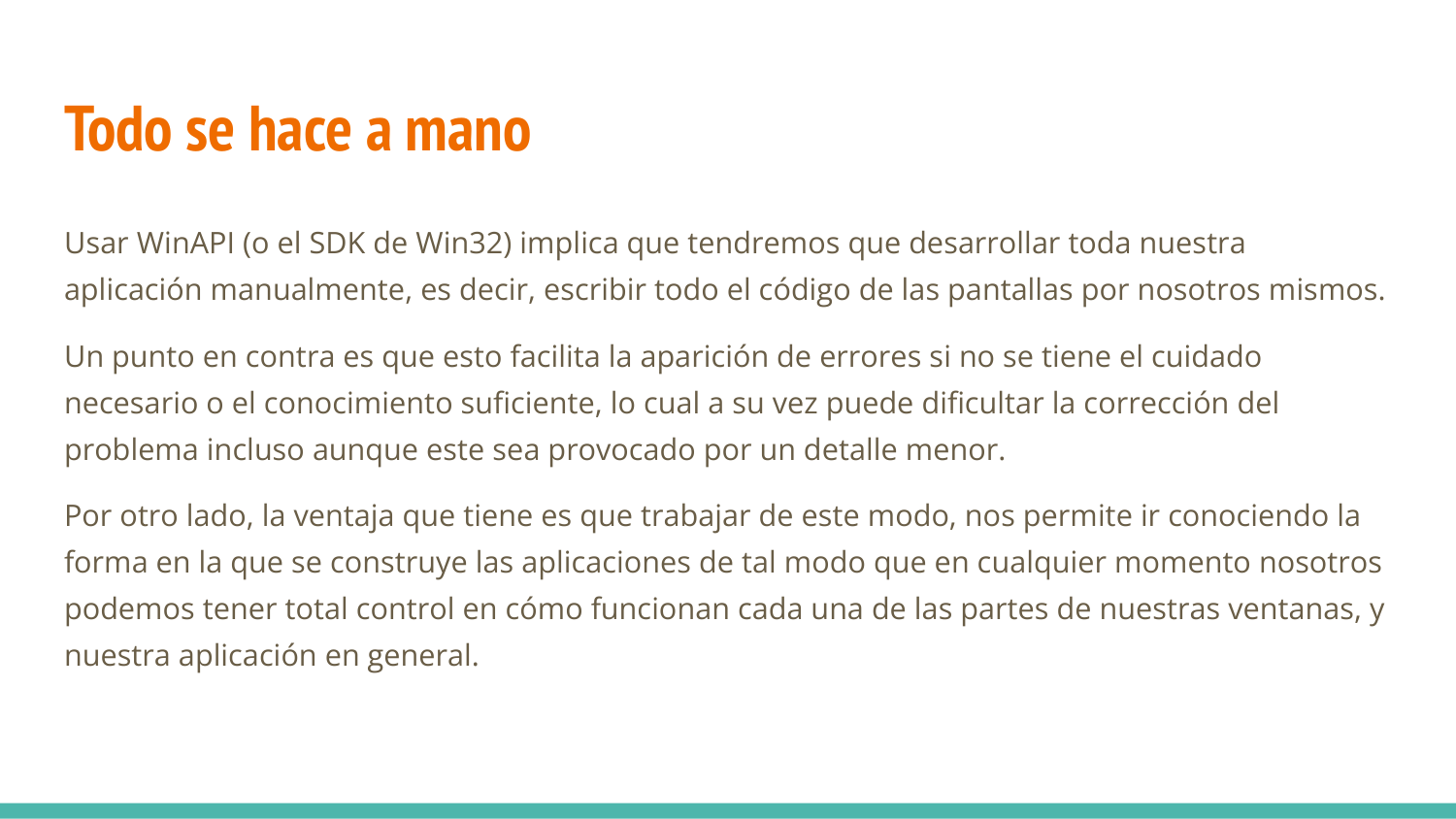

# Todo se hace a mano
Usar WinAPI (o el SDK de Win32) implica que tendremos que desarrollar toda nuestra aplicación manualmente, es decir, escribir todo el código de las pantallas por nosotros mismos.
Un punto en contra es que esto facilita la aparición de errores si no se tiene el cuidado necesario o el conocimiento suficiente, lo cual a su vez puede dificultar la corrección del problema incluso aunque este sea provocado por un detalle menor.
Por otro lado, la ventaja que tiene es que trabajar de este modo, nos permite ir conociendo la forma en la que se construye las aplicaciones de tal modo que en cualquier momento nosotros podemos tener total control en cómo funcionan cada una de las partes de nuestras ventanas, y nuestra aplicación en general.